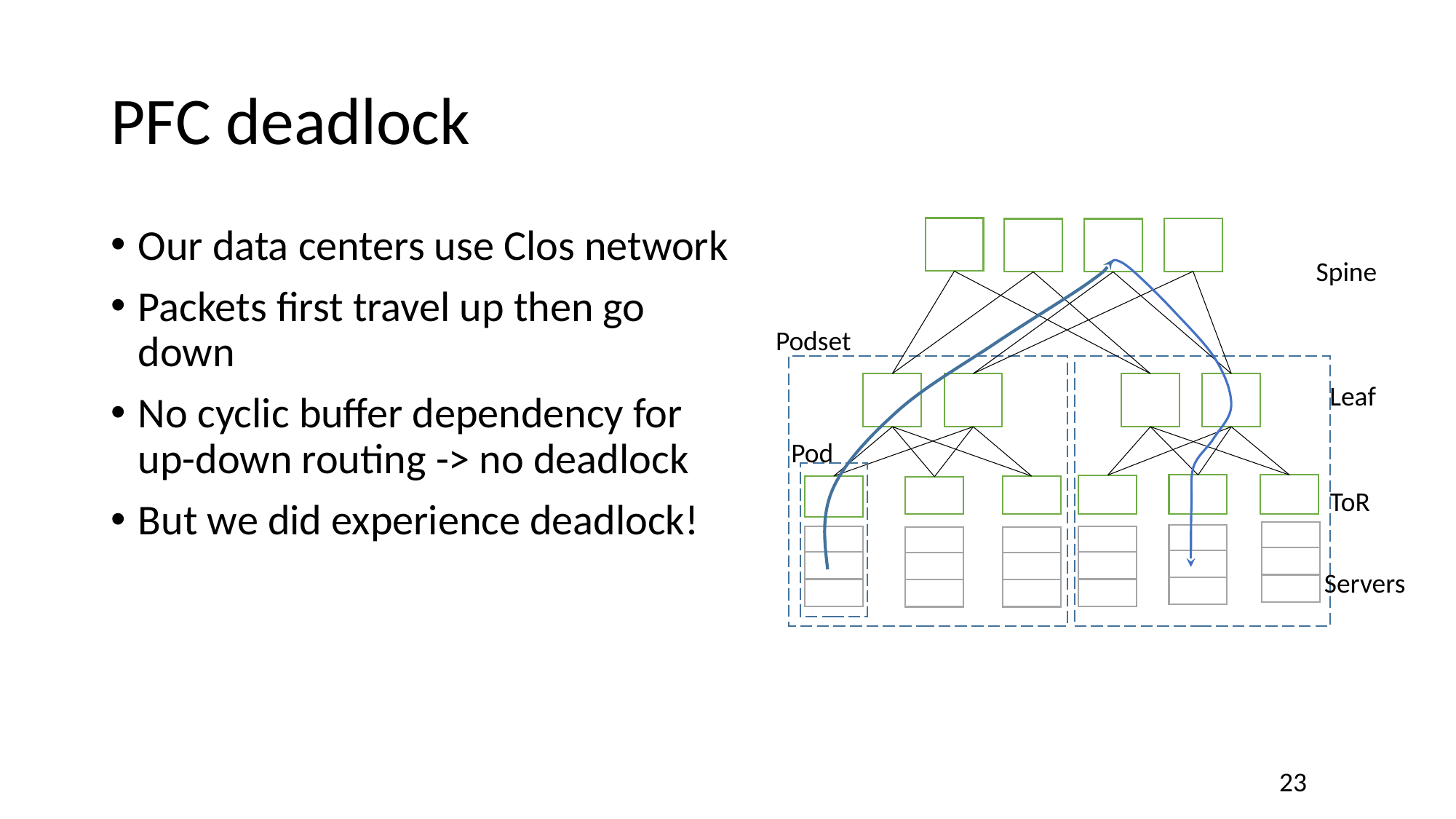

# PFC deadlock
Our data centers use Clos network
Packets first travel up then go down
No cyclic buffer dependency for up-down routing -> no deadlock
But we did experience deadlock!

Spine

Podset

Leaf

Pod

ToR

Servers